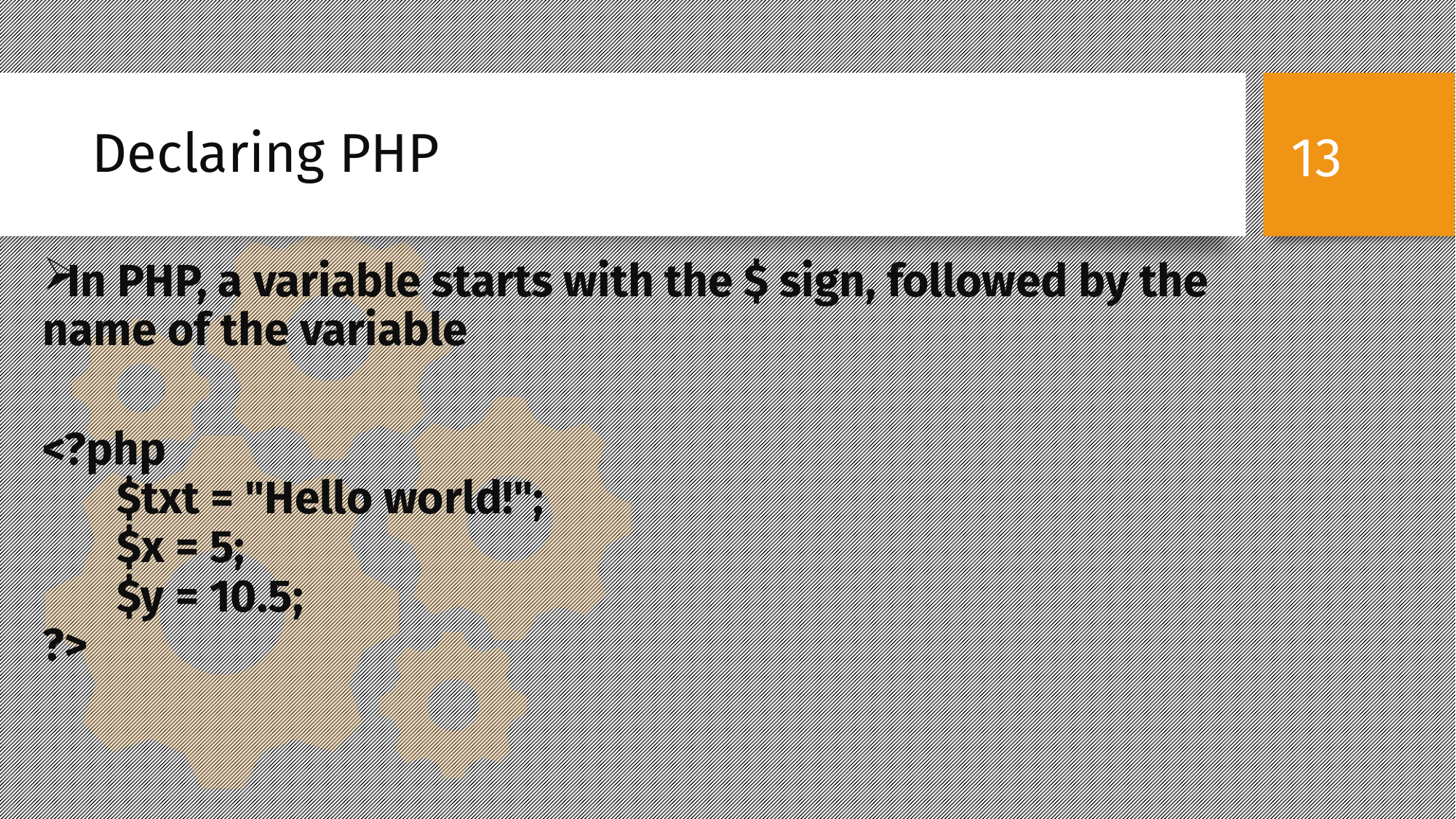

Declaring PHP Variables
13
In PHP, a variable starts with the $ sign, followed by the name of the variable

<?php
	$txt = "Hello world!";
	$x = 5;
	$y = 10.5;
?>